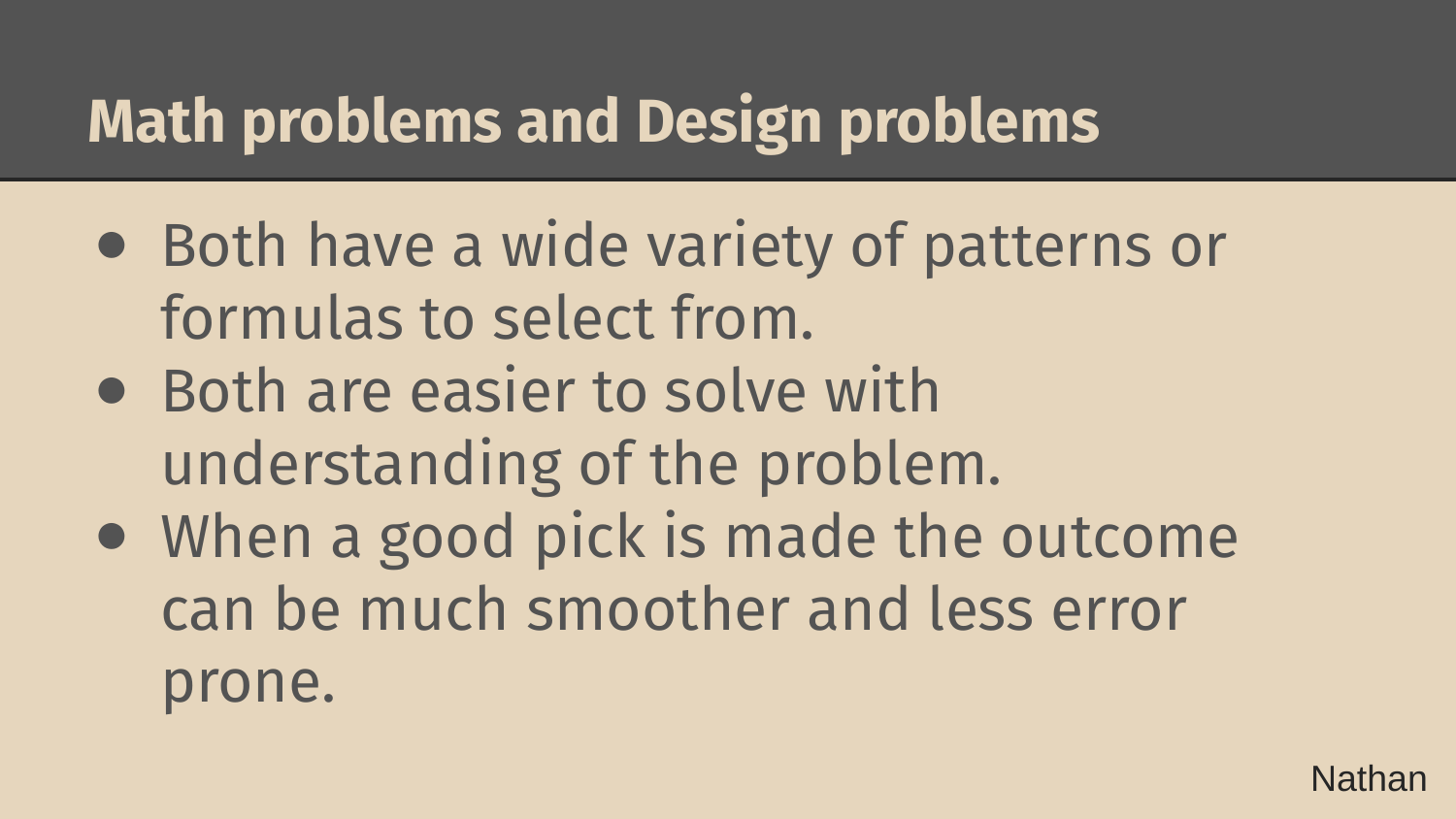

# Math problems and Design problems
Both have a wide variety of patterns or formulas to select from.
Both are easier to solve with understanding of the problem.
When a good pick is made the outcome can be much smoother and less error prone.
Nathan